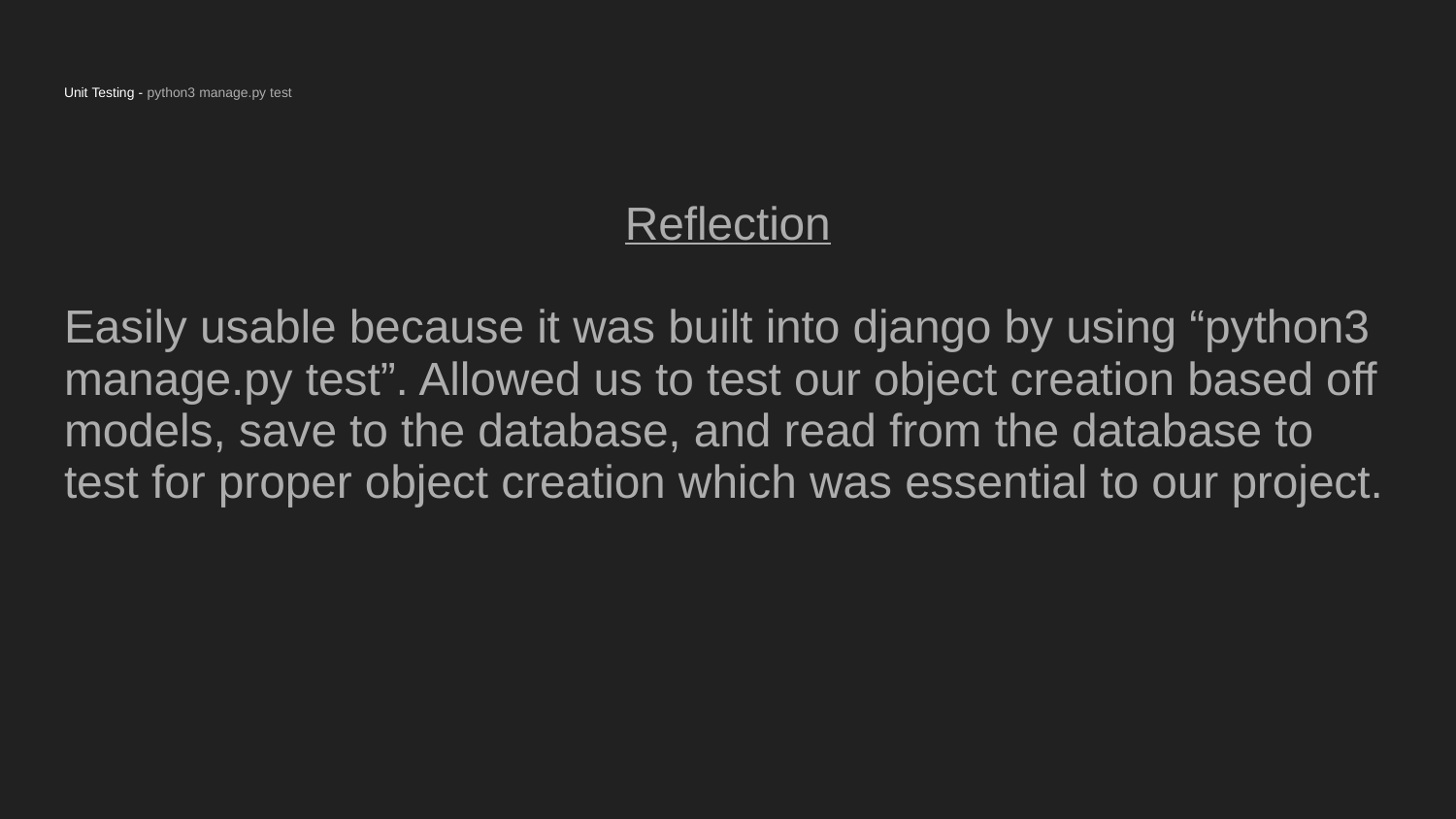

# Unit Testing - python3 manage.py test

Reflection

Easily usable because it was built into django by using “python3 manage.py test”. Allowed us to test our object creation based off models, save to the database, and read from the database to test for proper object creation which was essential to our project.